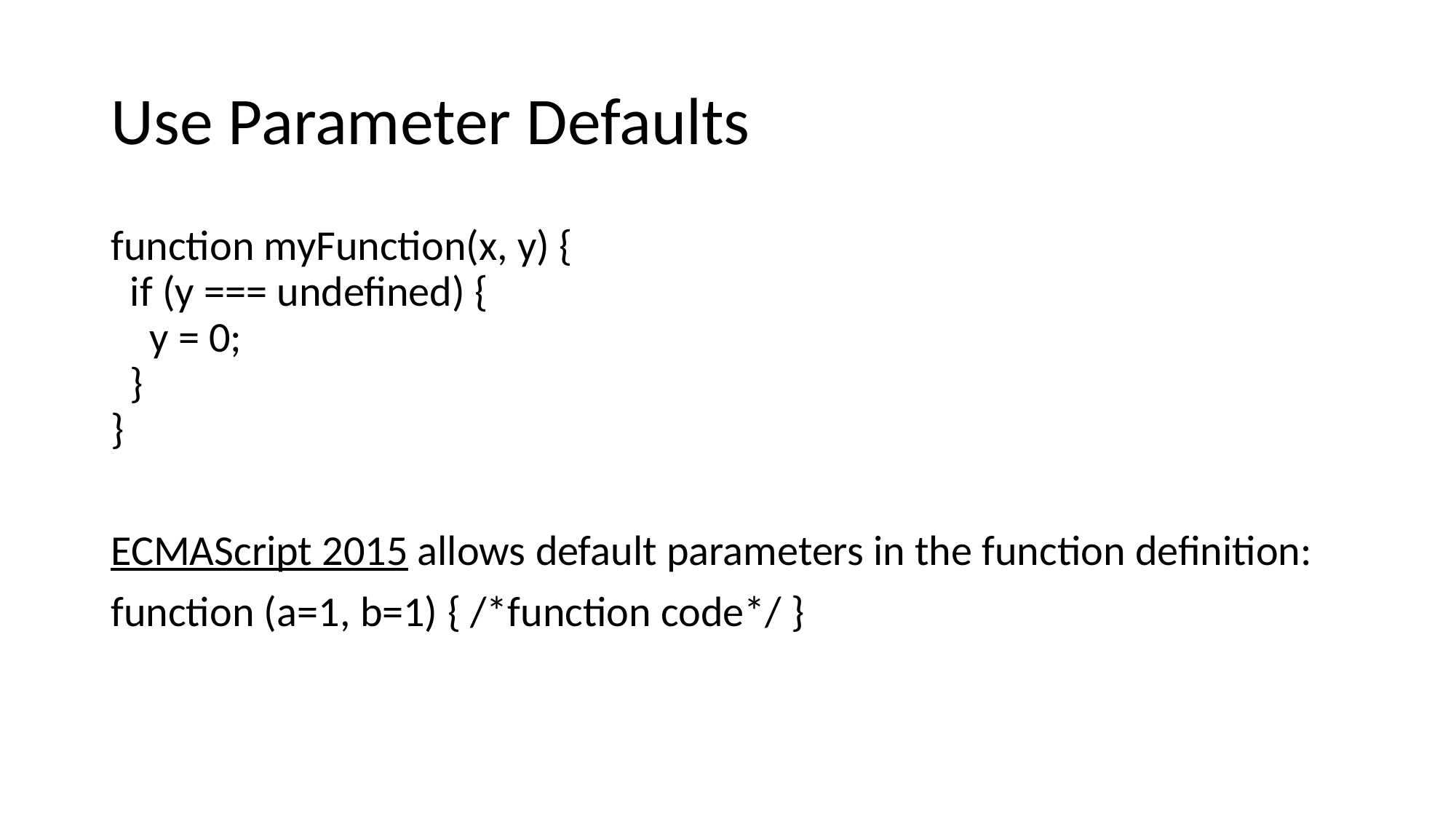

# Use Parameter Defaults
function myFunction(x, y) {
  if (y === undefined) {
    y = 0;
  }
}

ECMAScript 2015 allows default parameters in the function definition:
function (a=1, b=1) { /*function code*/ }